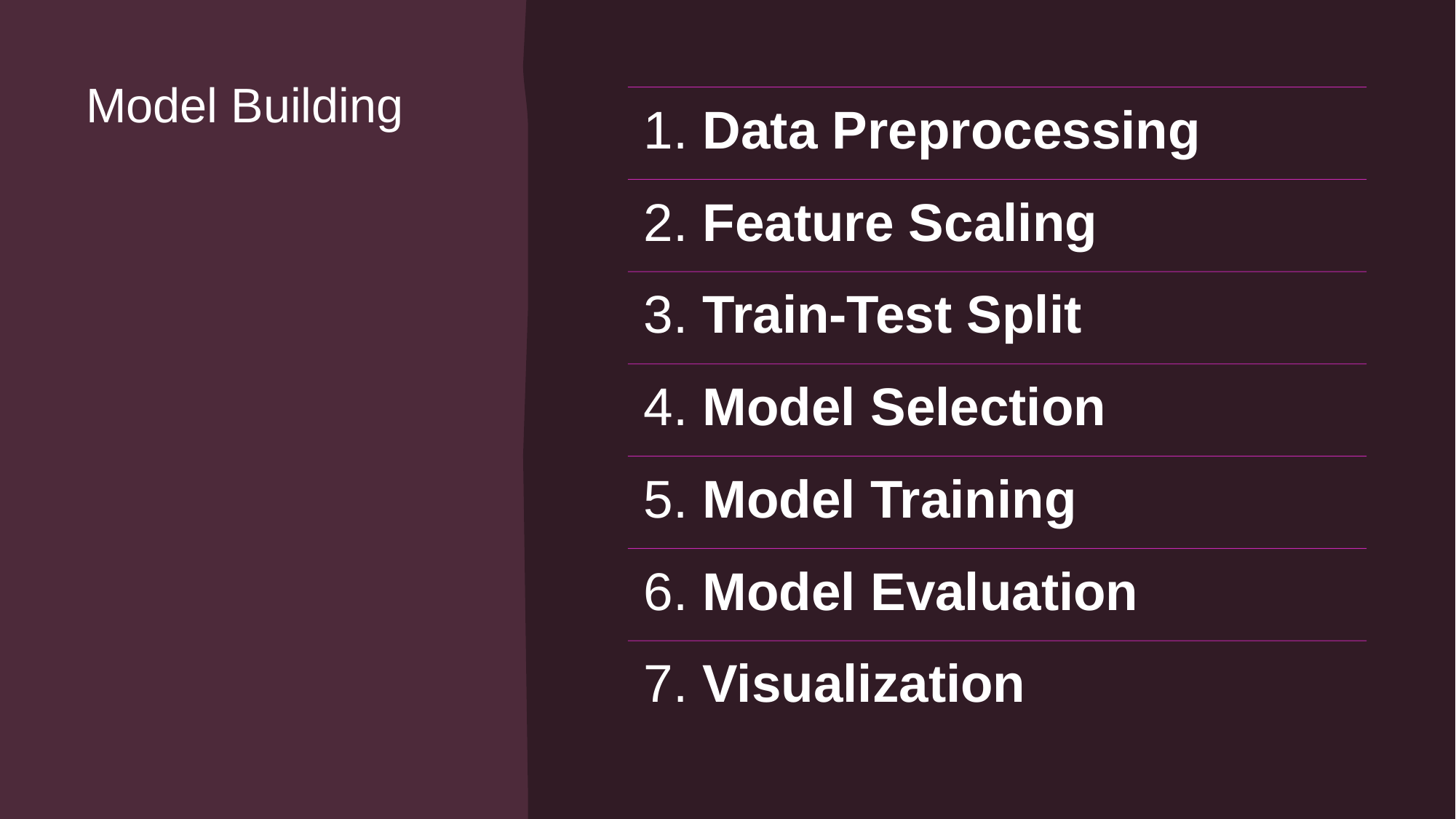

# Model Building
1. Data Preprocessing
2. Feature Scaling
3. Train-Test Split
4. Model Selection
5. Model Training
6. Model Evaluation
7. Visualization